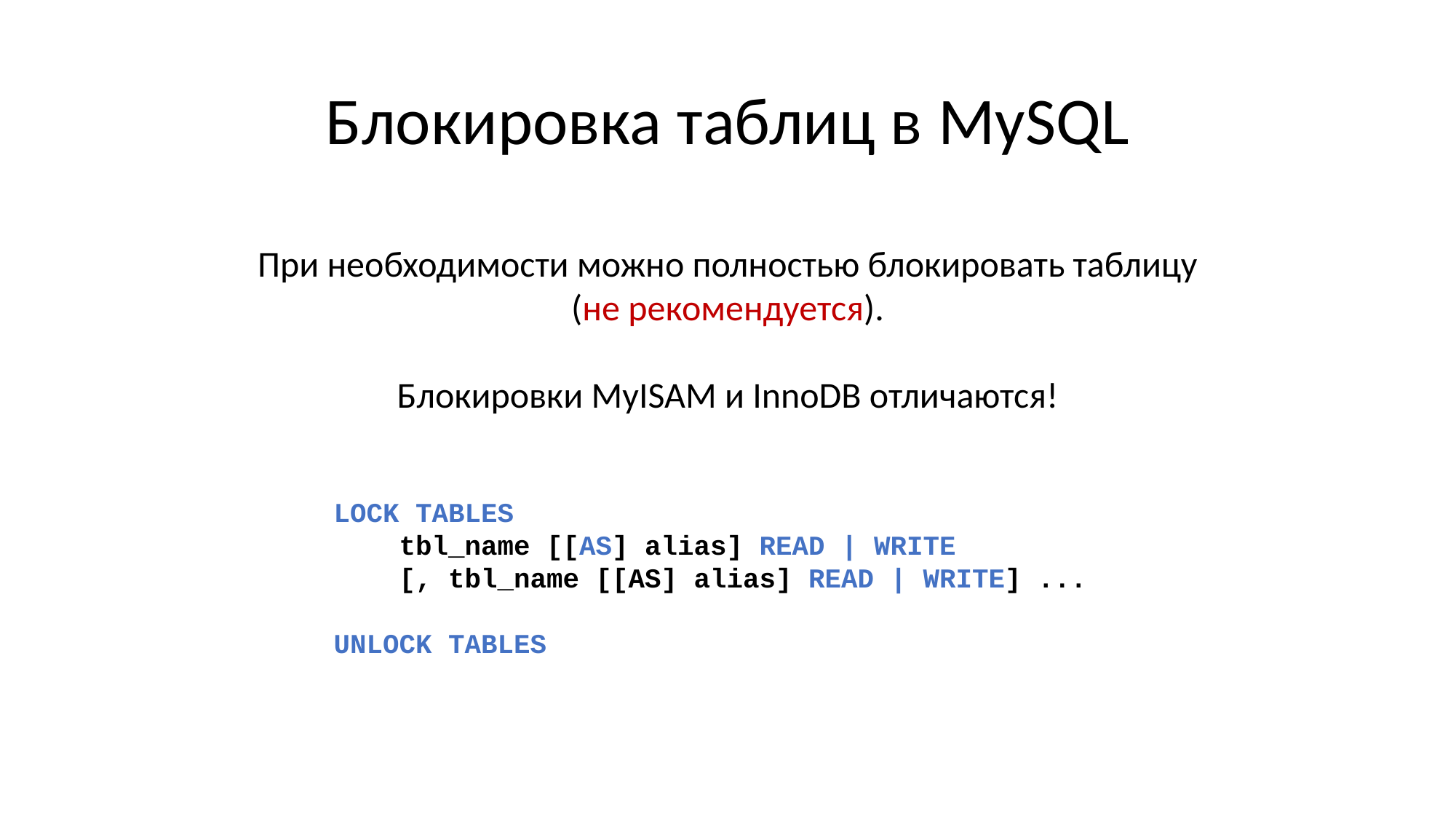

# Блокировка таблиц в MySQL
При необходимости можно полностью блокировать таблицу
(не рекомендуется).
Блокировки MyISAM и InnoDB отличаются!
LOCK TABLES
    tbl_name [[AS] alias] READ | WRITE
    [, tbl_name [[AS] alias] READ | WRITE] ...

UNLOCK TABLES